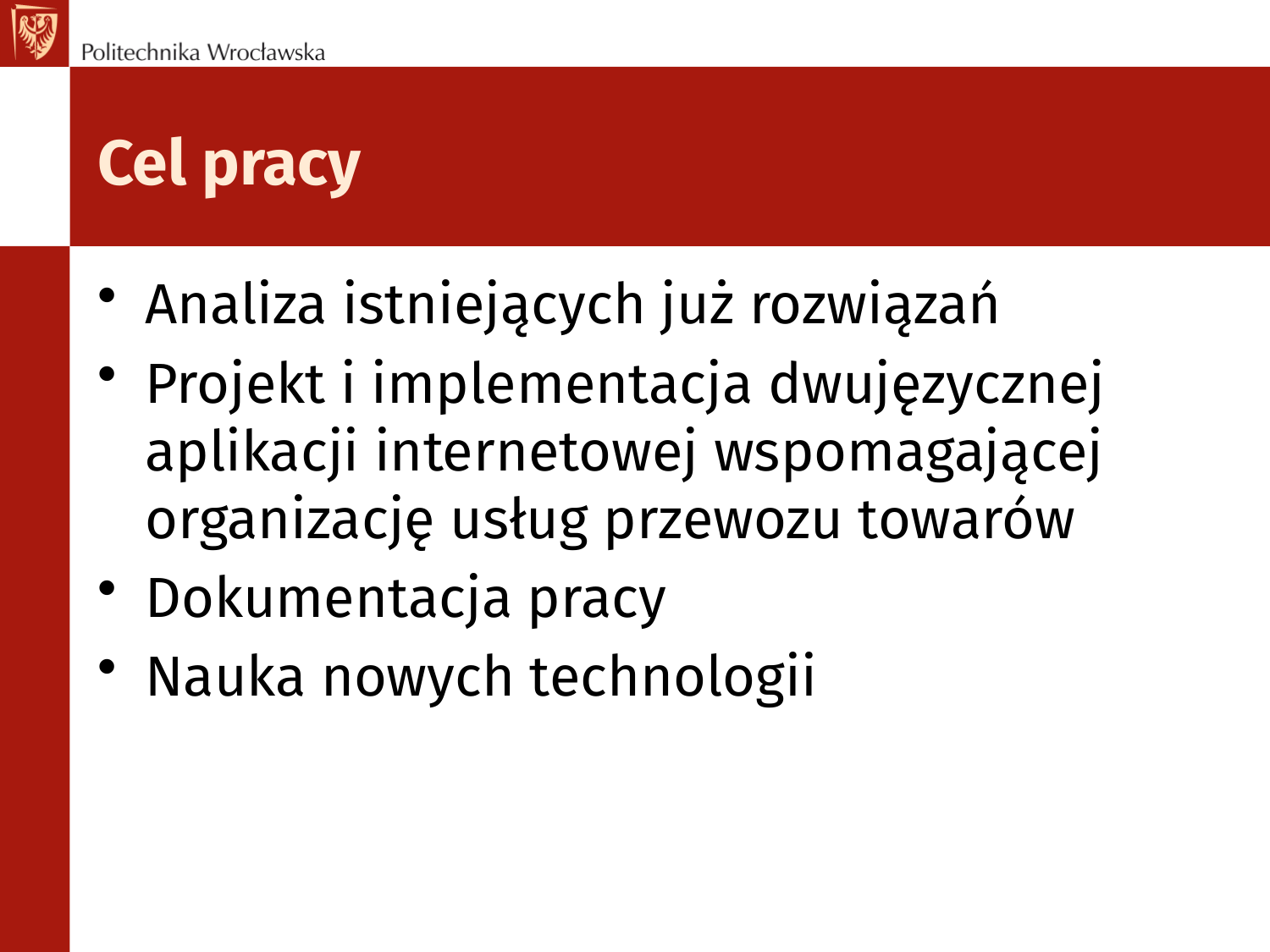

# Cel pracy
Analiza istniejących już rozwiązań
Projekt i implementacja dwujęzycznej aplikacji internetowej wspomagającej organizację usług przewozu towarów
Dokumentacja pracy
Nauka nowych technologii